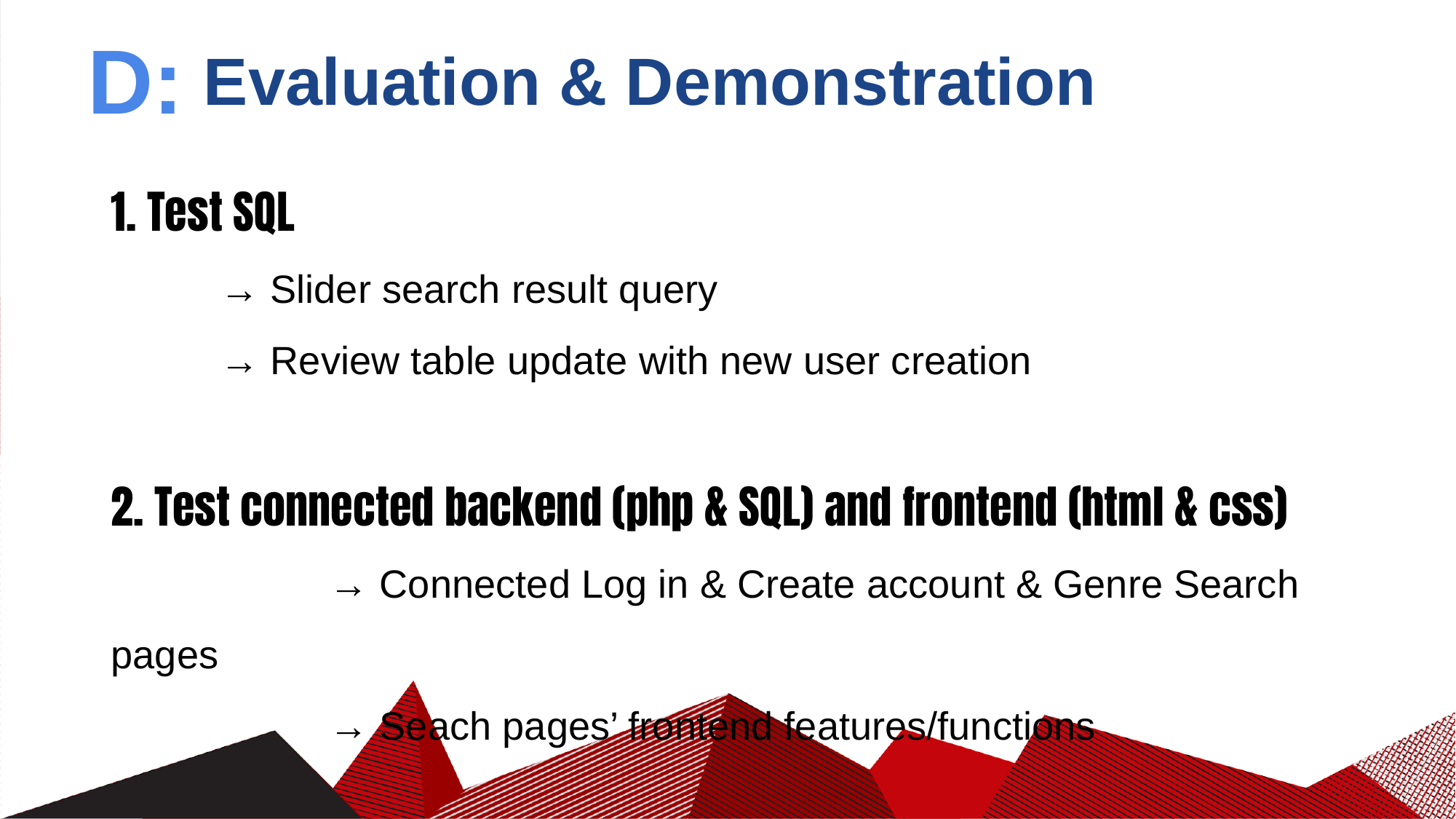

D:
# Evaluation & Demonstration
1. Test SQL
→ Slider search result query
→ Review table update with new user creation

2. Test connected backend (php & SQL) and frontend (html & css)
		→ Connected Log in & Create account & Genre Search pages
		→ Seach pages’ frontend features/functions